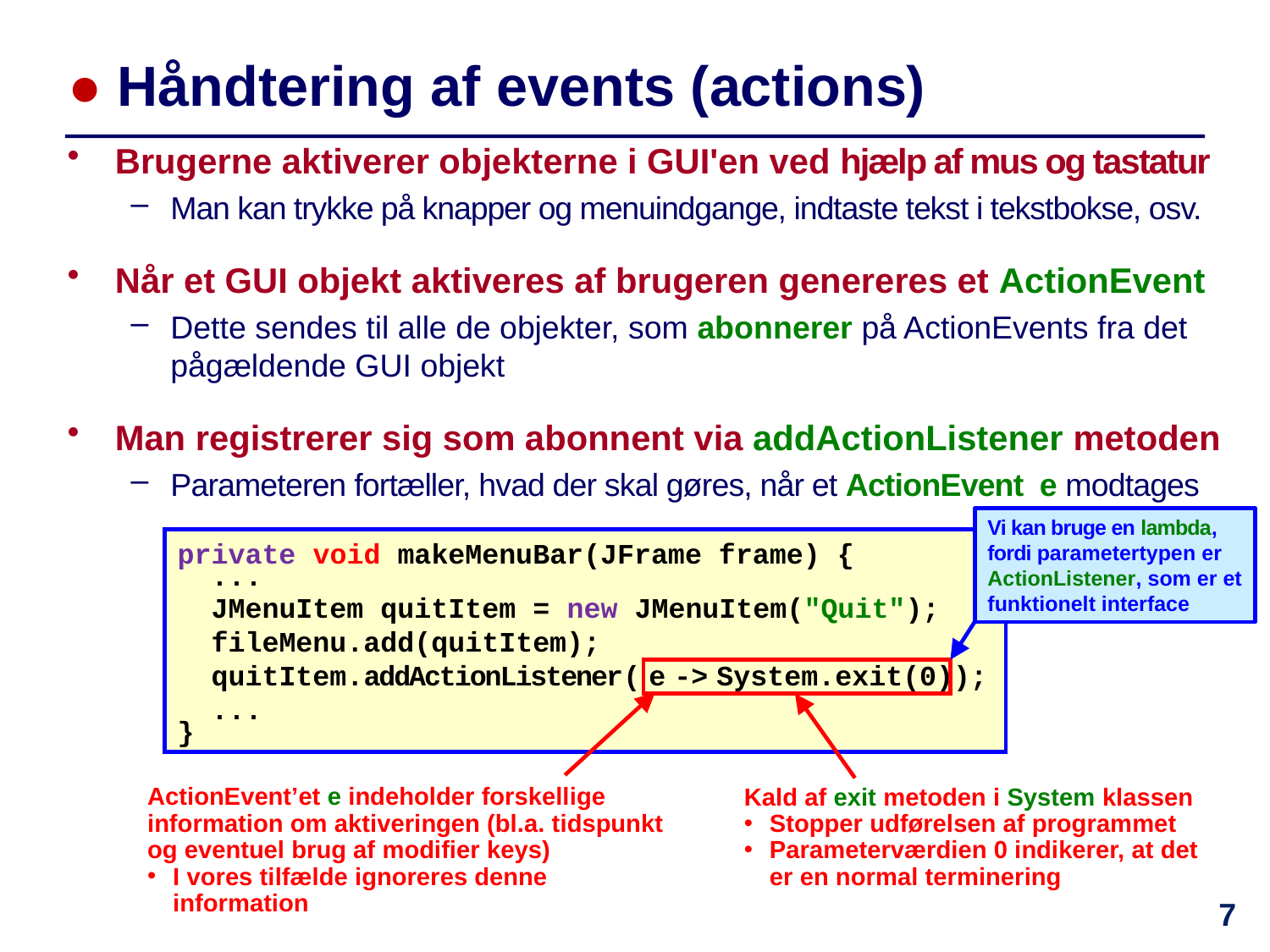

# ● Håndtering af events (actions)
Brugerne aktiverer objekterne i GUI'en ved hjælp af mus og tastatur
Man kan trykke på knapper og menuindgange, indtaste tekst i tekstbokse, osv.
Når et GUI objekt aktiveres af brugeren genereres et ActionEvent
Dette sendes til alle de objekter, som abonnerer på ActionEvents fra det pågældende GUI objekt
Man registrerer sig som abonnent via addActionListener metoden
Parameteren fortæller, hvad der skal gøres, når et ActionEvent  e modtages
Vi kan bruge en lambda, fordi parametertypen er ActionListener, som er et funktionelt interface
private void makeMenuBar(JFrame frame) {
  ...
  JMenuItem quitItem = new JMenuItem("Quit");
  fileMenu.add(quitItem);
  quitItem.addActionListener( e -> System.exit(0));
  ...
}

ActionEvent’et e indeholder forskellige information om aktiveringen (bl.a. tidspunkt og eventuel brug af modifier keys)
I vores tilfælde ignoreres denne information
Kald af exit metoden i System klassen
Stopper udførelsen af programmet
Parameterværdien 0 indikerer, at det er en normal terminering
7